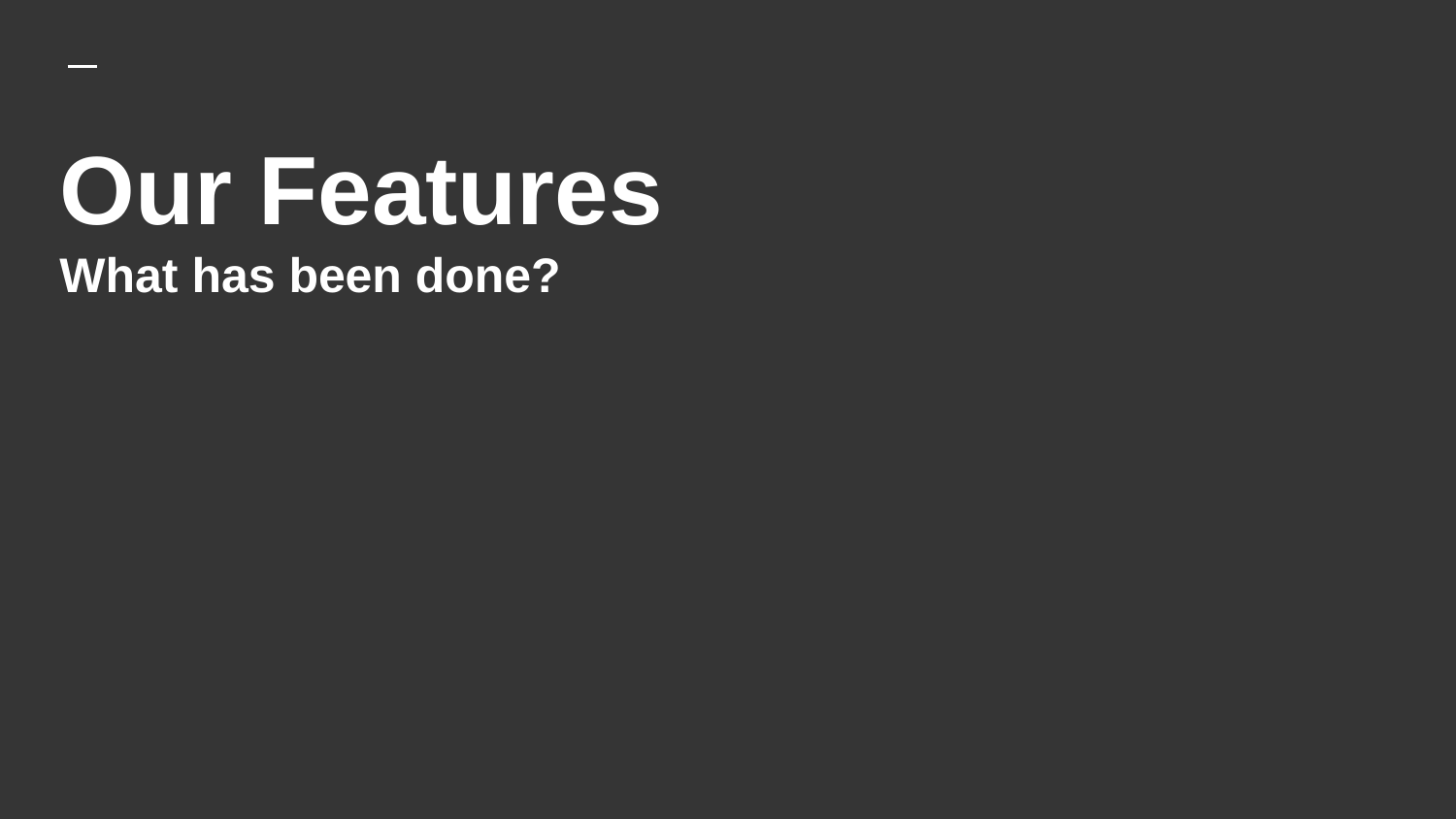

# Our Features
What has been done?